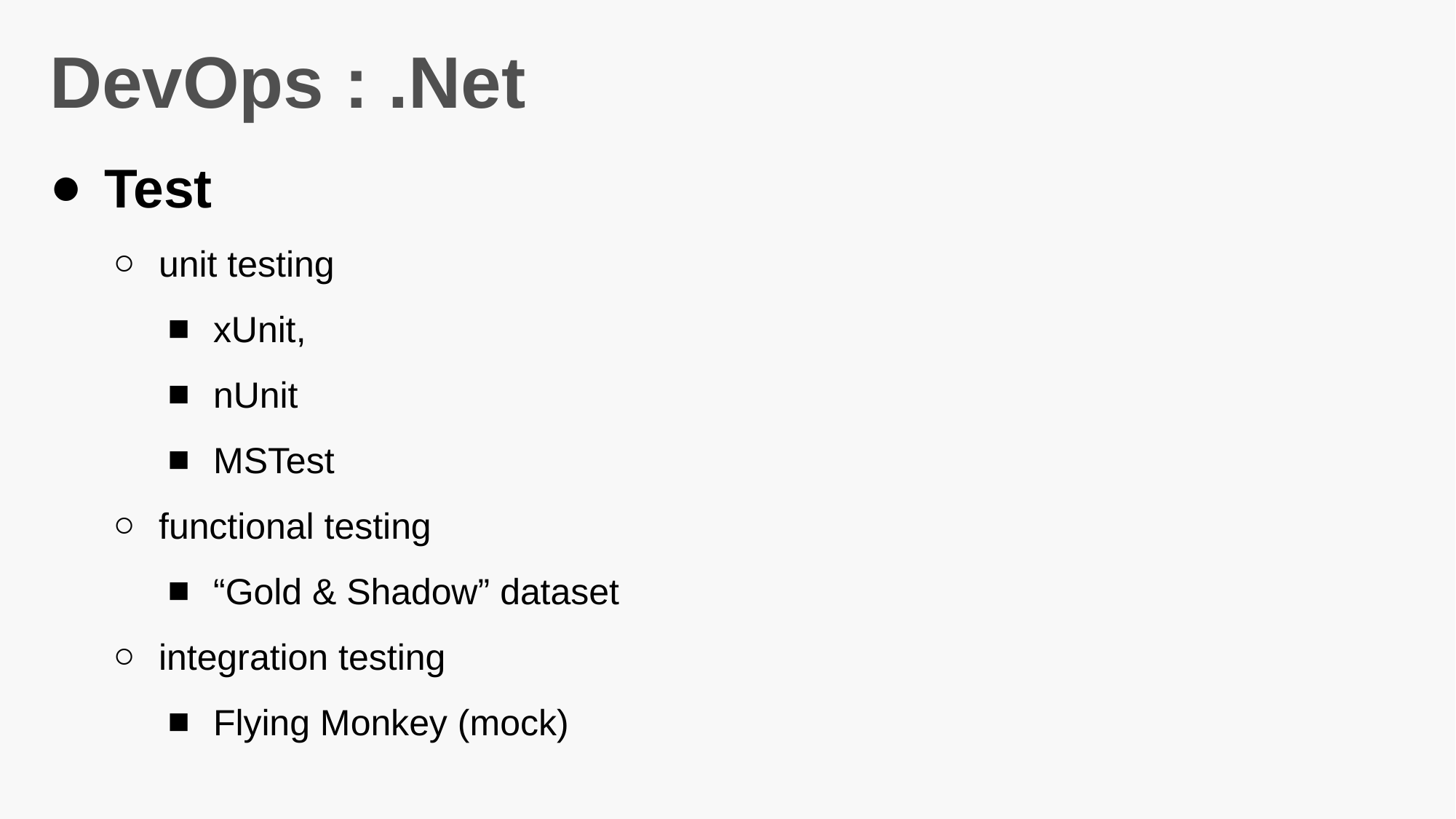

DevOps : .Net
Test
unit testing
xUnit,
nUnit
MSTest
functional testing
“Gold & Shadow” dataset
integration testing
Flying Monkey (mock)